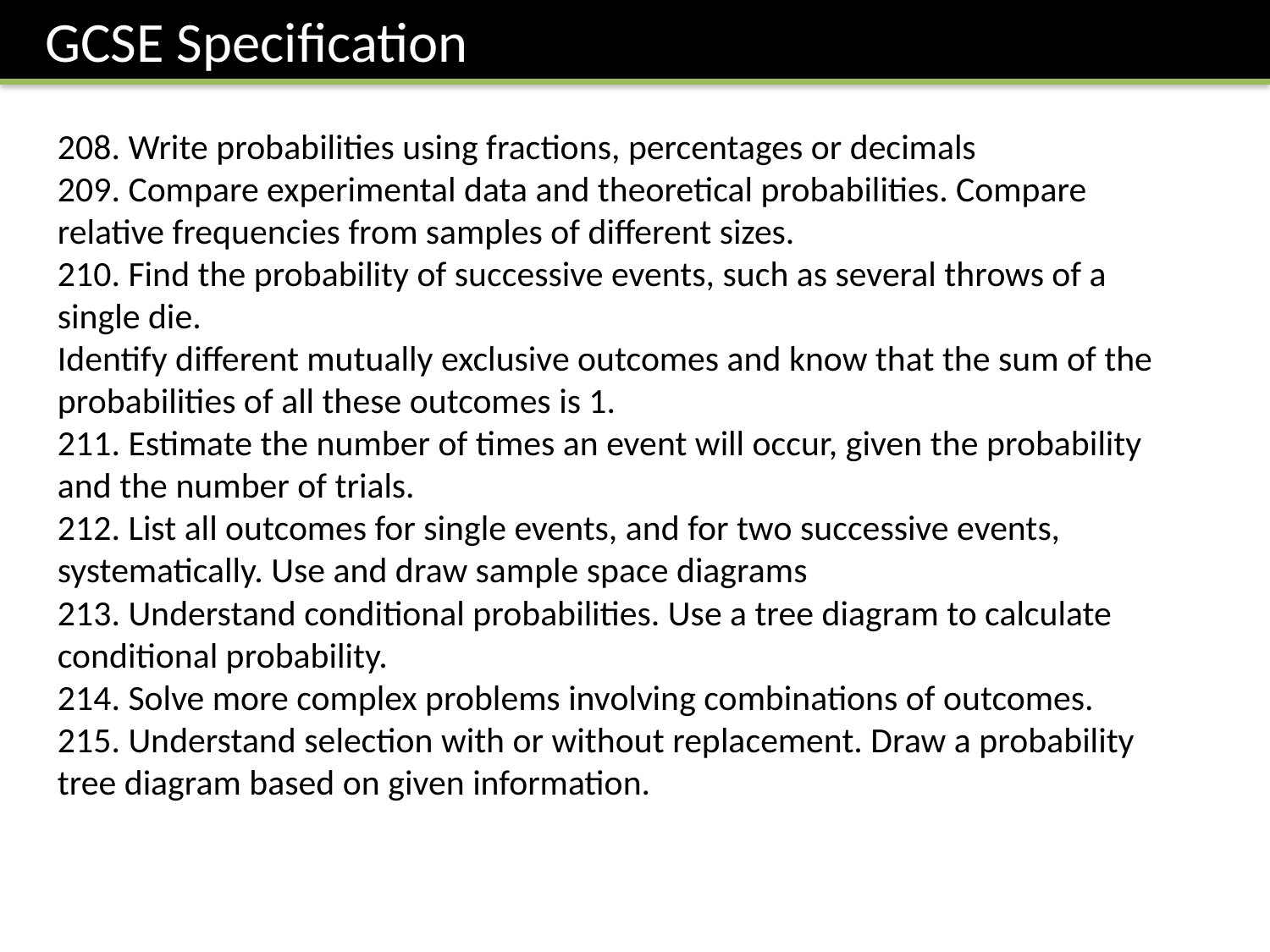

GCSE Specification
208. Write probabilities using fractions, percentages or decimals
209. Compare experimental data and theoretical probabilities. Compare relative frequencies from samples of different sizes.
210. Find the probability of successive events, such as several throws of a single die.
Identify different mutually exclusive outcomes and know that the sum of the probabilities of all these outcomes is 1.
211. Estimate the number of times an event will occur, given the probability and the number of trials.
212. List all outcomes for single events, and for two successive events, systematically. Use and draw sample space diagrams
213. Understand conditional probabilities. Use a tree diagram to calculate conditional probability.
214. Solve more complex problems involving combinations of outcomes.
215. Understand selection with or without replacement. Draw a probability tree diagram based on given information.